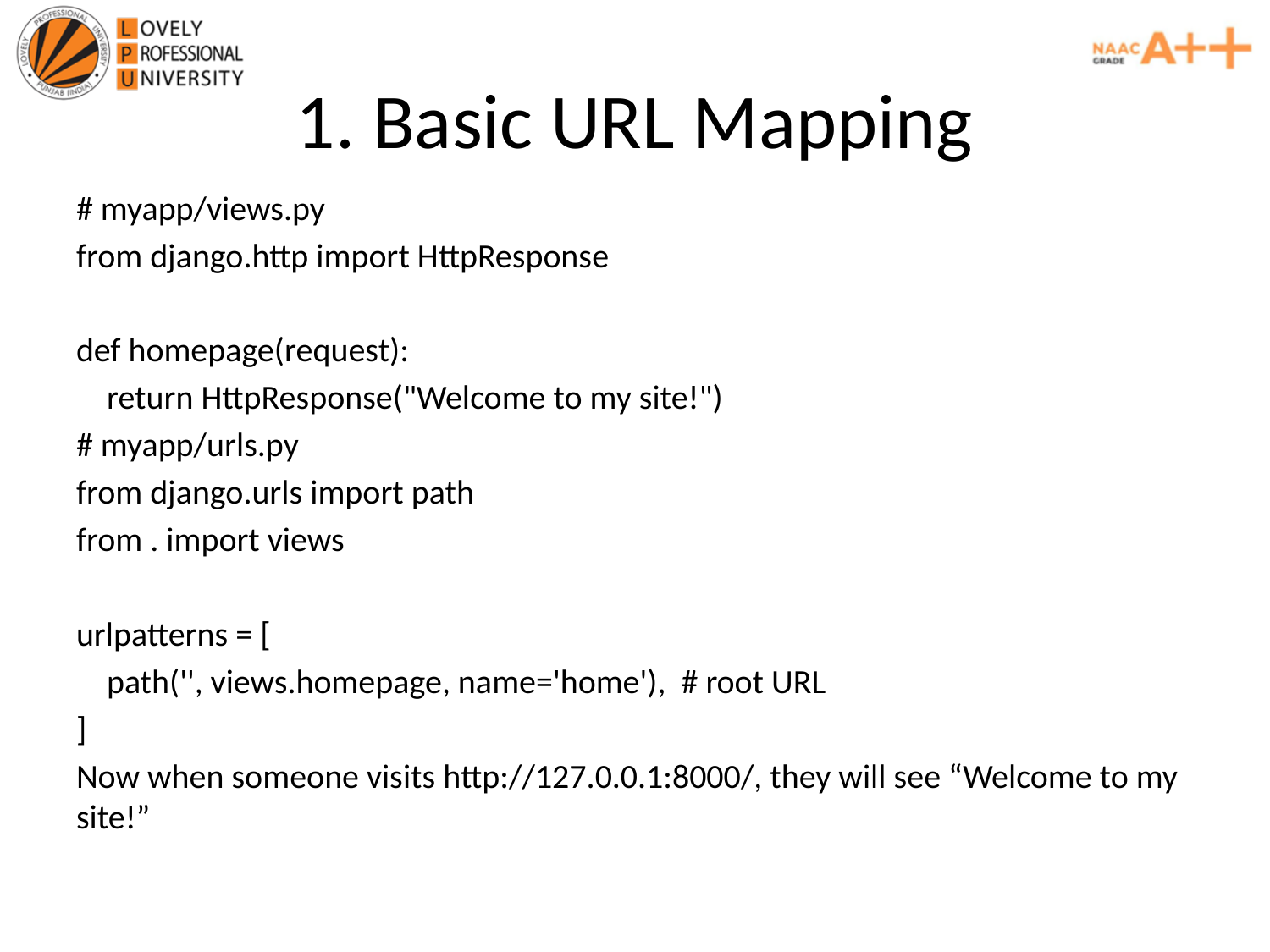

# 1. Basic URL Mapping
# myapp/views.py
from django.http import HttpResponse

def homepage(request):
    return HttpResponse("Welcome to my site!")
# myapp/urls.py
from django.urls import path
from . import views

urlpatterns = [
    path('', views.homepage, name='home'),  # root URL
]
Now when someone visits http://127.0.0.1:8000/, they will see “Welcome to my site!”